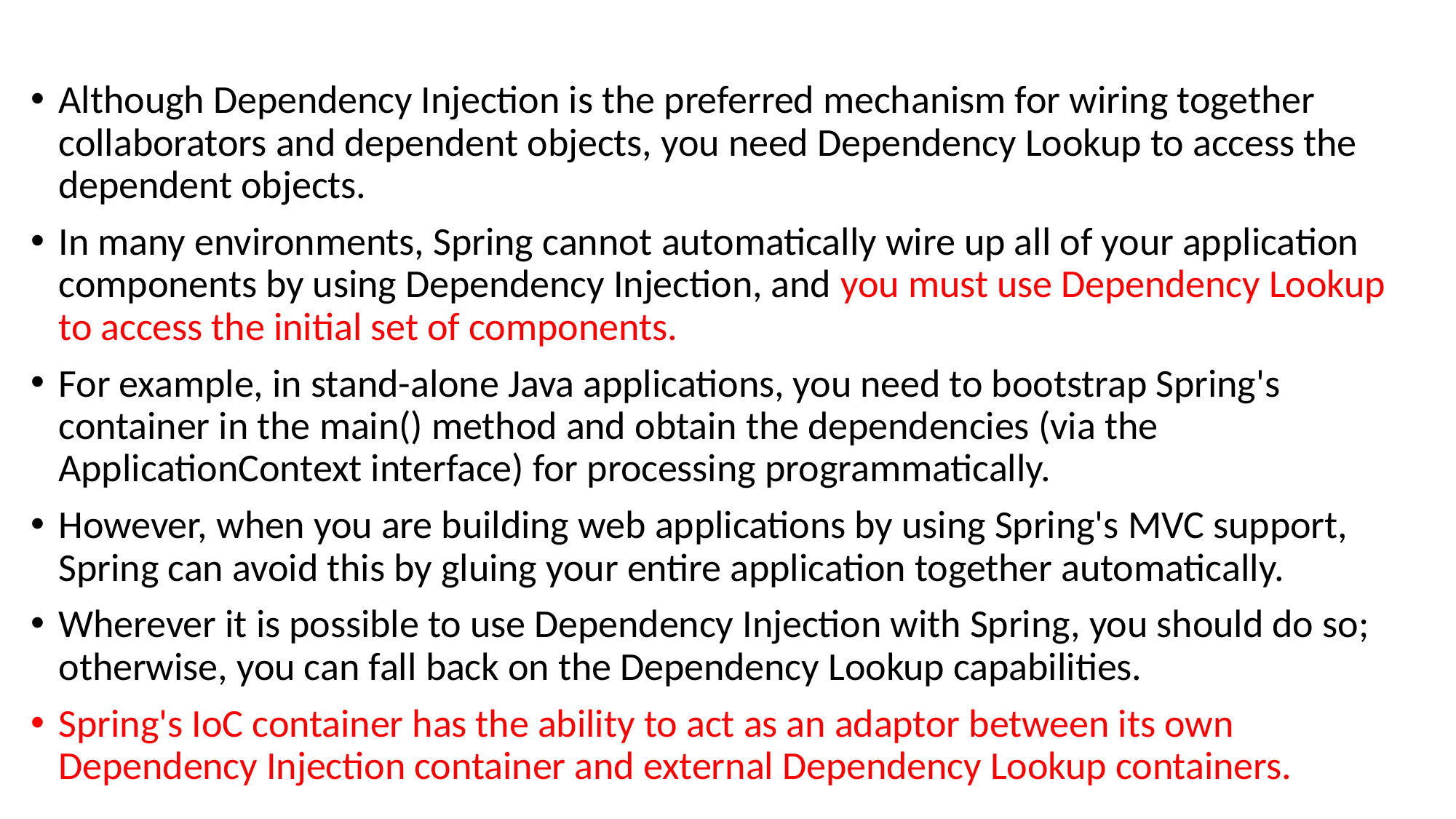

#
Although Dependency Injection is the preferred mechanism for wiring together collaborators and dependent objects, you need Dependency Lookup to access the dependent objects.
In many environments, Spring cannot automatically wire up all of your application components by using Dependency Injection, and you must use Dependency Lookup to access the initial set of components.
For example, in stand-alone Java applications, you need to bootstrap Spring's container in the main() method and obtain the dependencies (via the ApplicationContext interface) for processing programmatically.
However, when you are building web applications by using Spring's MVC support, Spring can avoid this by gluing your entire application together automatically.
Wherever it is possible to use Dependency Injection with Spring, you should do so; otherwise, you can fall back on the Dependency Lookup capabilities.
Spring's IoC container has the ability to act as an adaptor between its own Dependency Injection container and external Dependency Lookup containers.